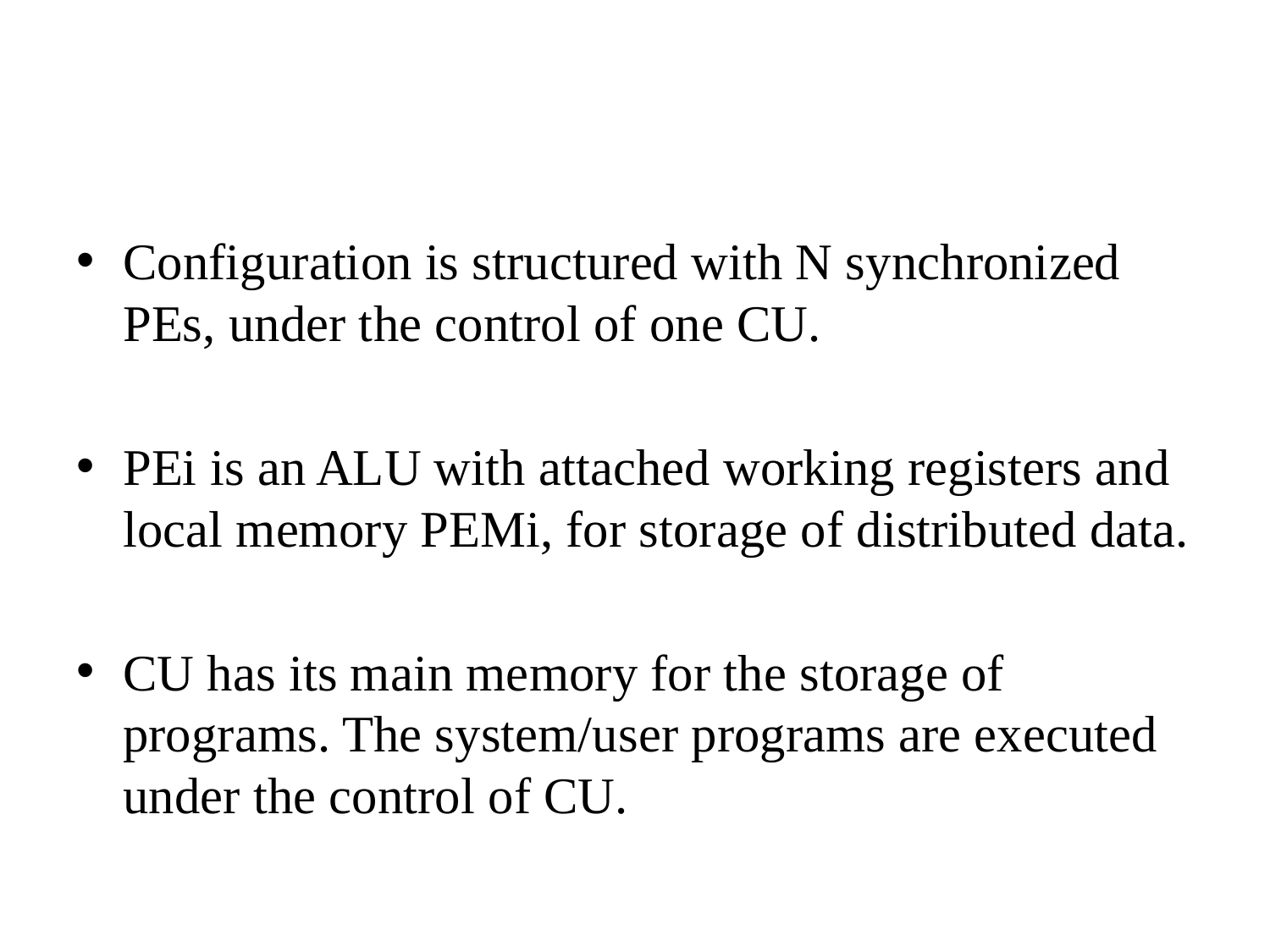

#
Configuration is structured with N synchronized PEs, under the control of one CU.

PEi is an ALU with attached working registers and local memory PEMi, for storage of distributed data.

CU has its main memory for the storage of programs. The system/user programs are executed under the control of CU.